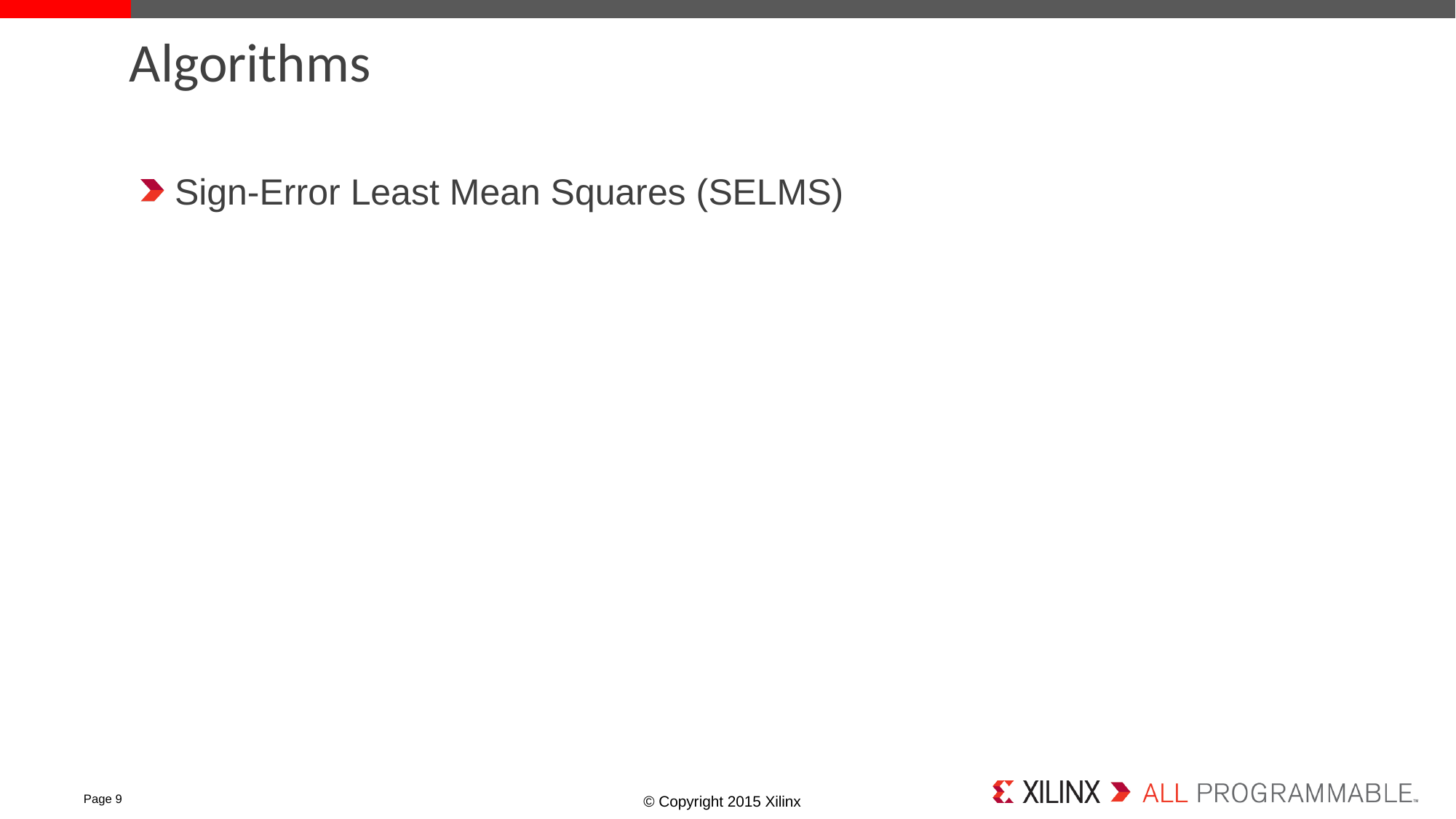

# Algorithms
Sign-Error Least Mean Squares (SELMS)
Page 9